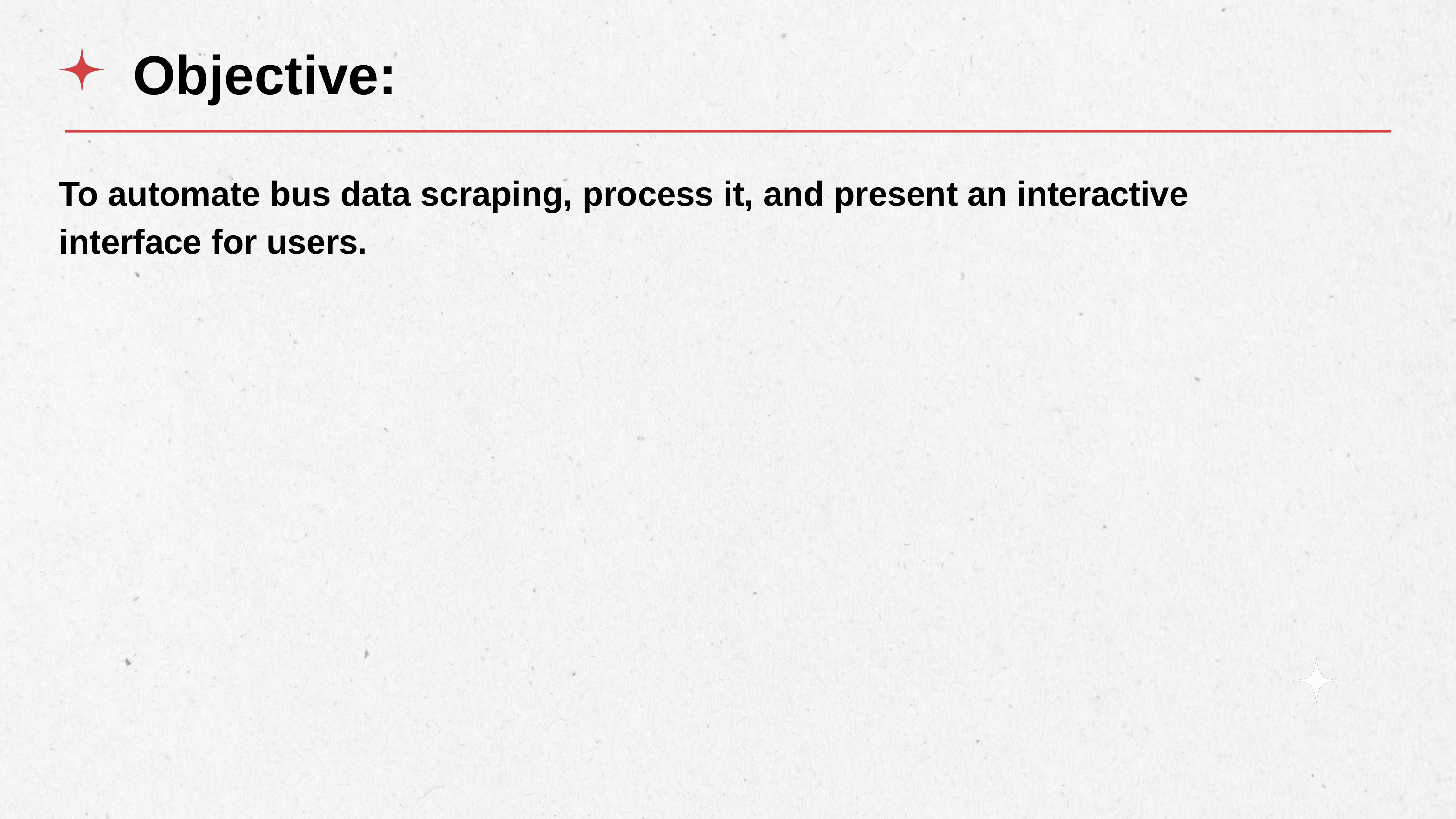

Objective:

To automate bus data scraping, process it, and present an interactive
interface for users.